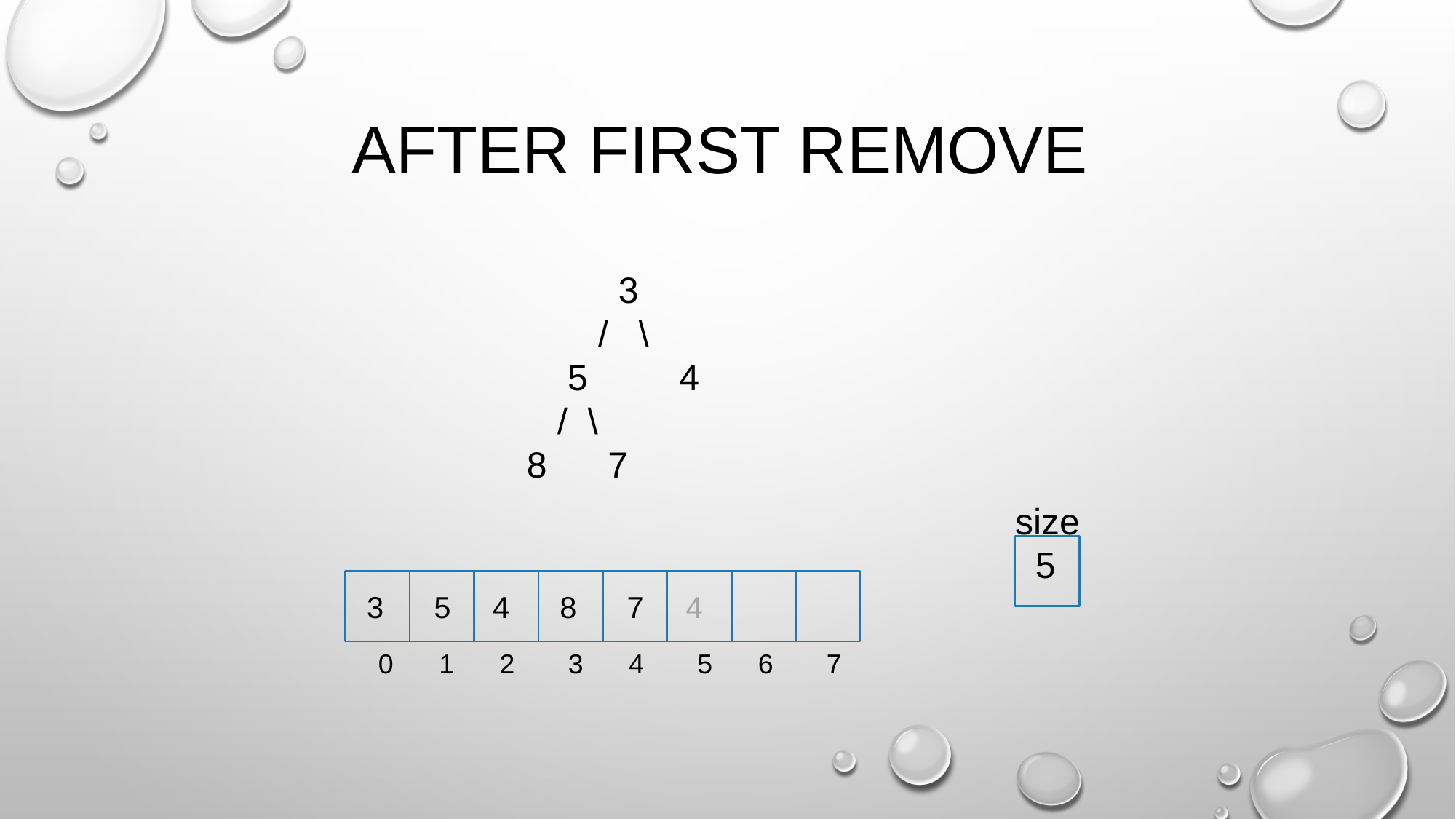

# After first remove
               3
             /   \
          5         4
         /  \
      8      7
size
  5

3      5     4      8      7     4
0      1      2       3      4       5      6       7